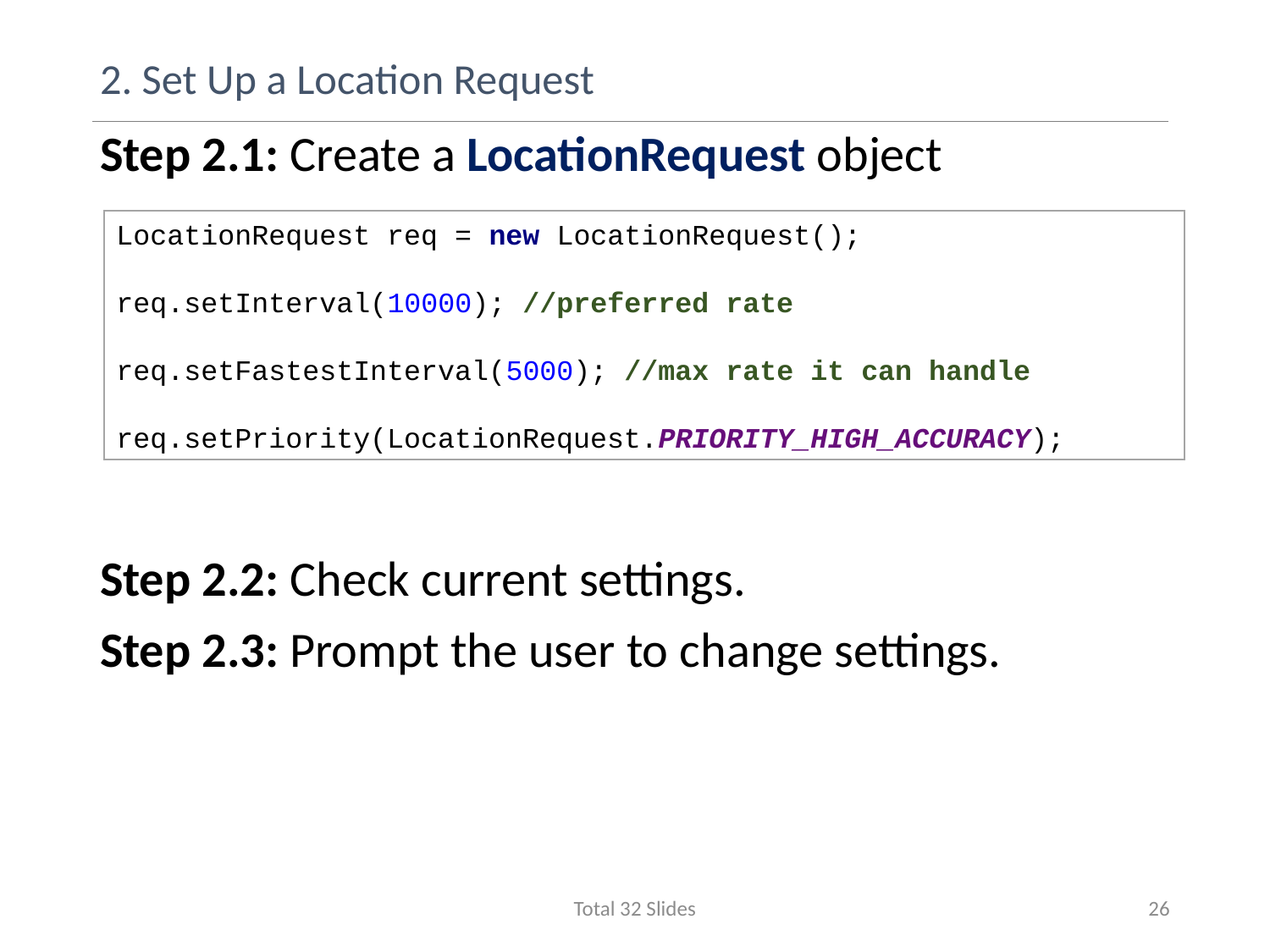

# 2. Set Up a Location Request
Step 2.1: Create a LocationRequest object

Step 2.2: Check current settings.
Step 2.3: Prompt the user to change settings.

LocationRequest req = new LocationRequest();
req.setInterval(10000); //preferred rate
req.setFastestInterval(5000); //max rate it can handle
req.setPriority(LocationRequest.PRIORITY_HIGH_ACCURACY);
Total 32 Slides
26